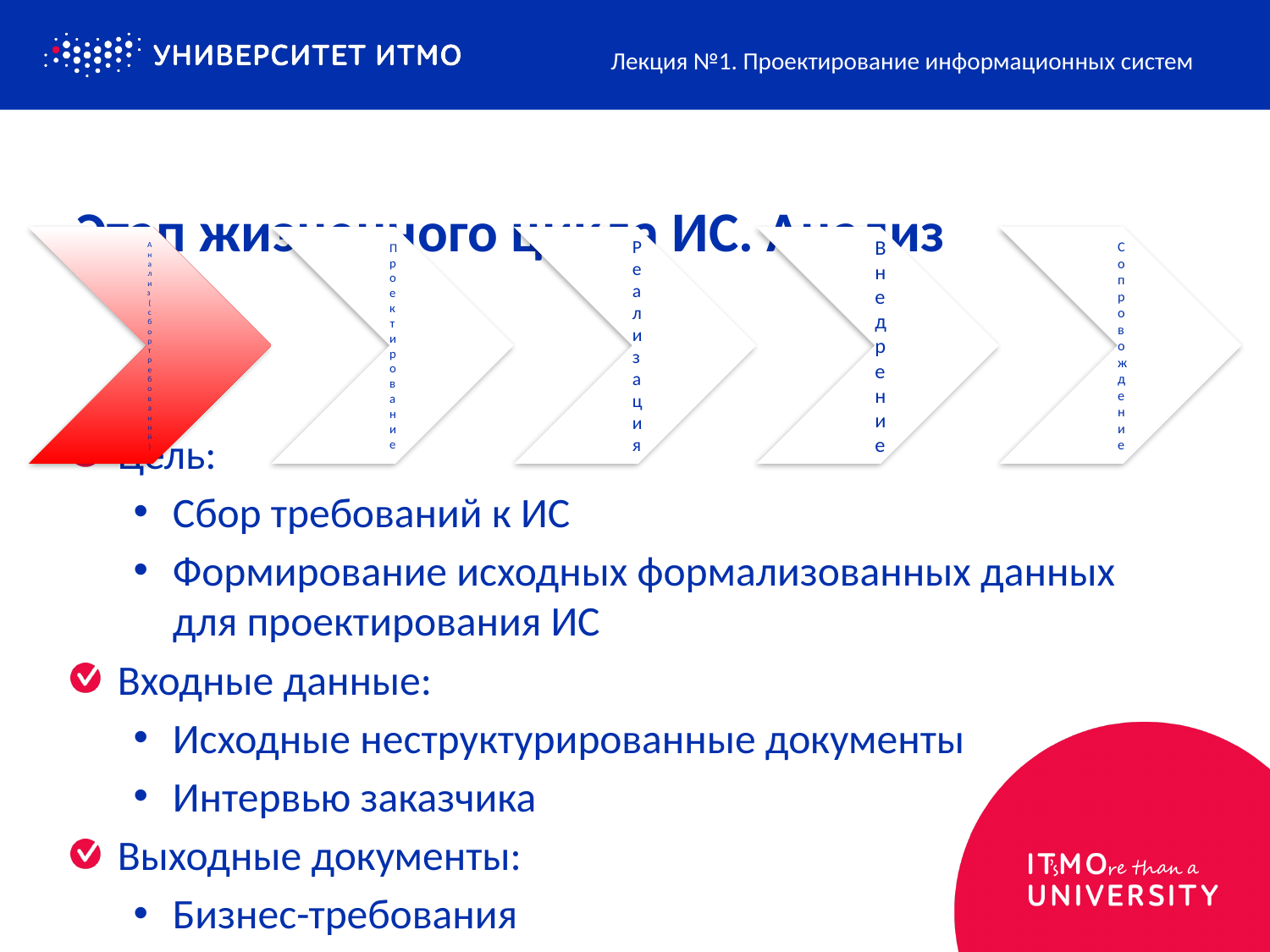

Лекция №1. Проектирование информационных систем
# Этап жизненного цикла ИС. Анализ
Сопровождение
Внедрение
Реализация
Проектирование
Анализ
(сбор требований)
Цель:
Сбор требований к ИС
Формирование исходных формализованных данных для проектирования ИС
Входные данные:
Исходные неструктурированные документы
Интервью заказчика
Выходные документы:
Бизнес-требования